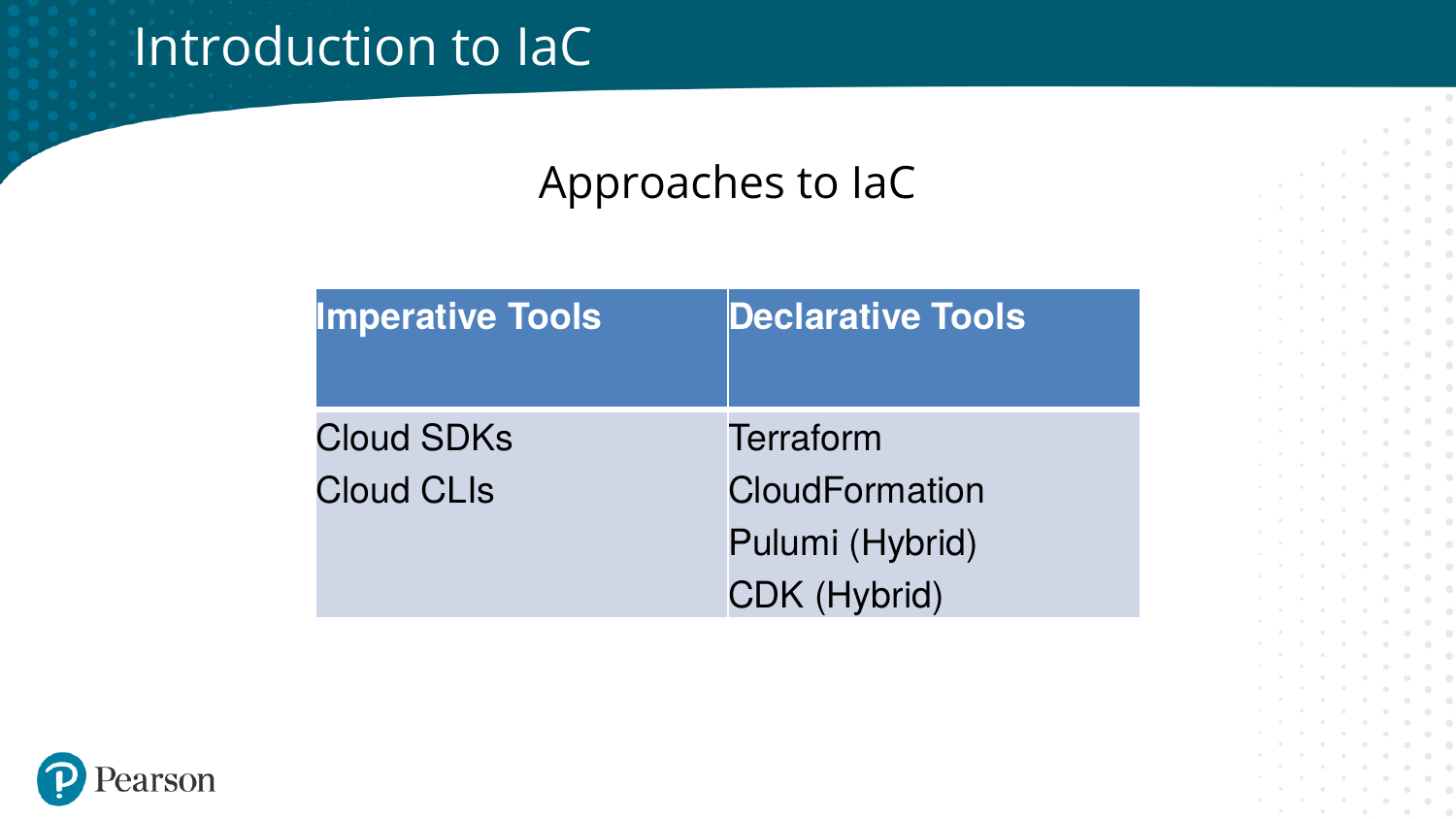

# Introduction to IaC
Approaches to IaC
| Imperative Tools | Declarative Tools |
| --- | --- |
| Cloud SDKs Cloud CLIs | Terraform CloudFormation Pulumi (Hybrid) CDK (Hybrid) |